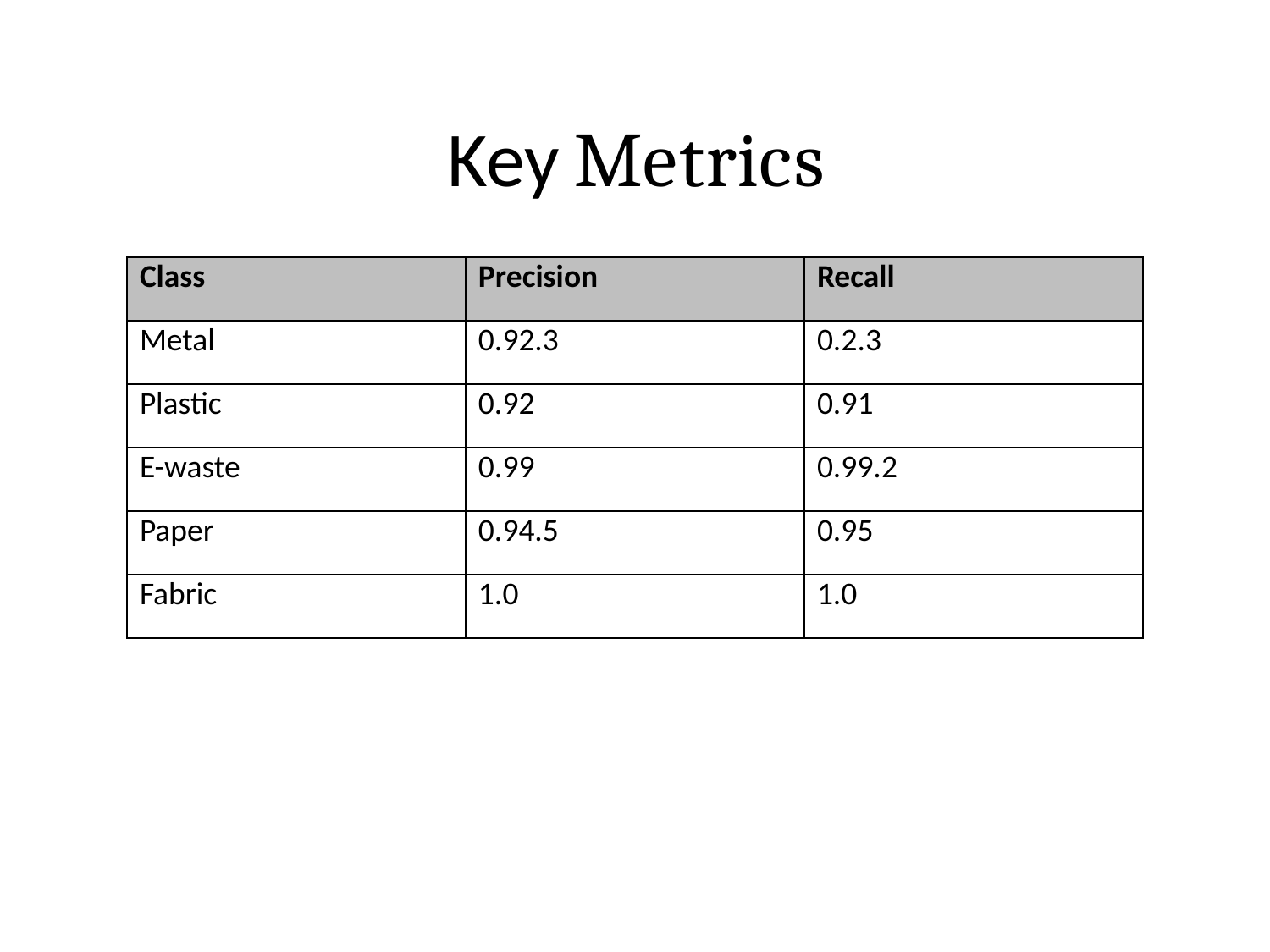

# Key Metrics
| Class | Precision | Recall |
| --- | --- | --- |
| Metal | 0.92.3 | 0.2.3 |
| Plastic | 0.92 | 0.91 |
| E-waste | 0.99 | 0.99.2 |
| Paper | 0.94.5 | 0.95 |
| Fabric | 1.0 | 1.0 |